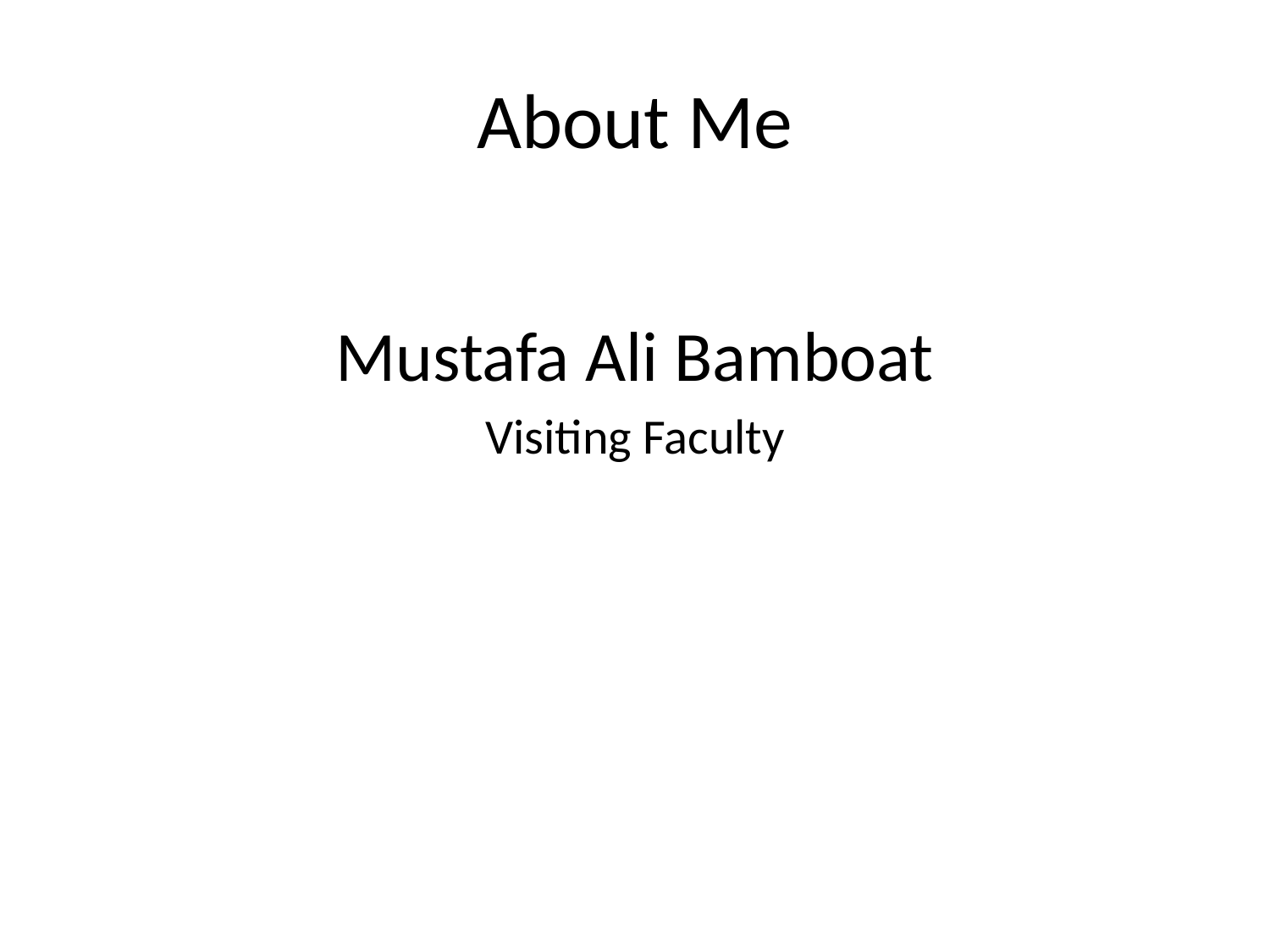

# About Me

Mustafa Ali Bamboat
Visiting Faculty